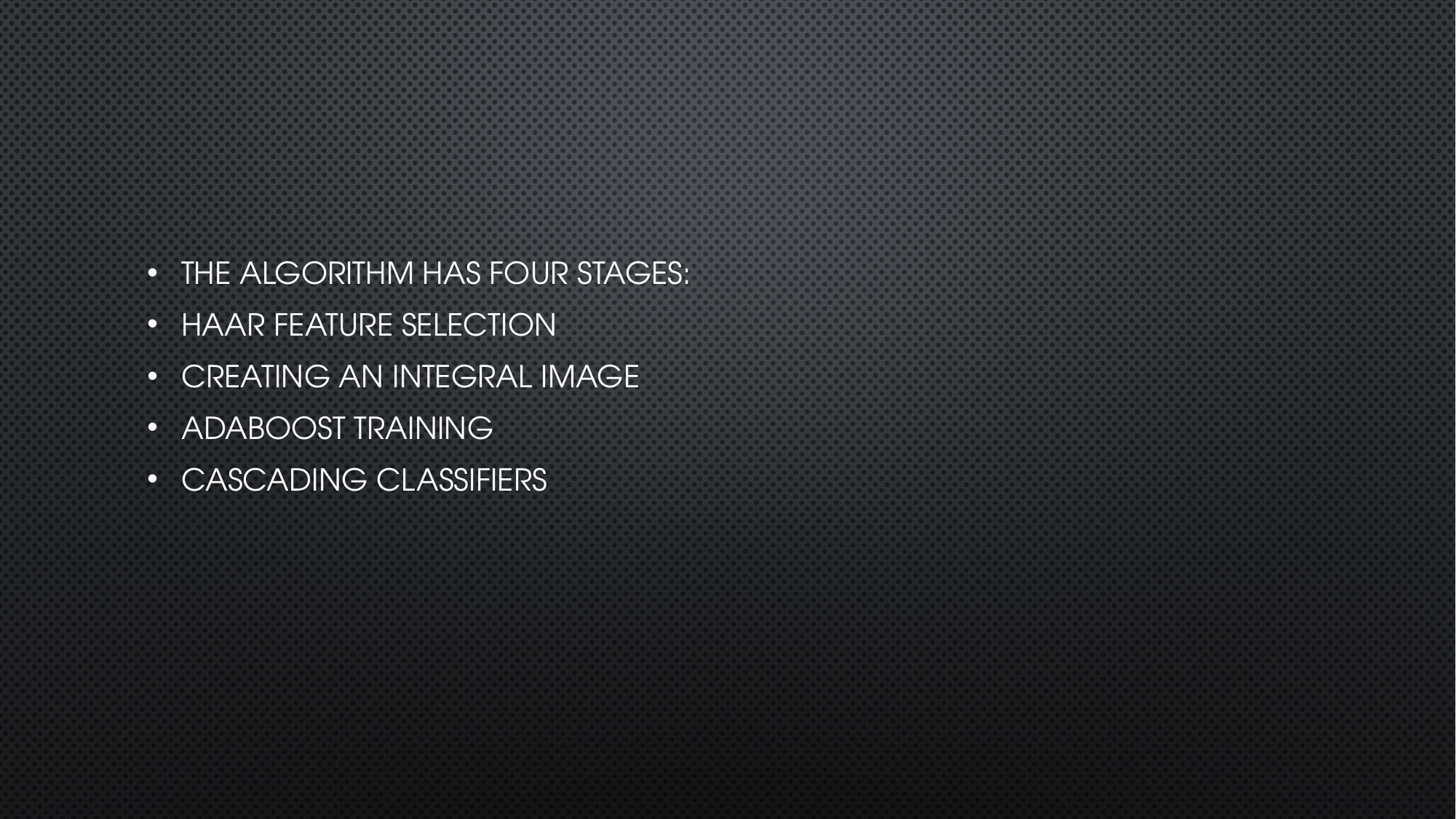

The algorithm has four stages:
Haar Feature Selection
Creating an Integral Image
Adaboost Training
Cascading Classifiers